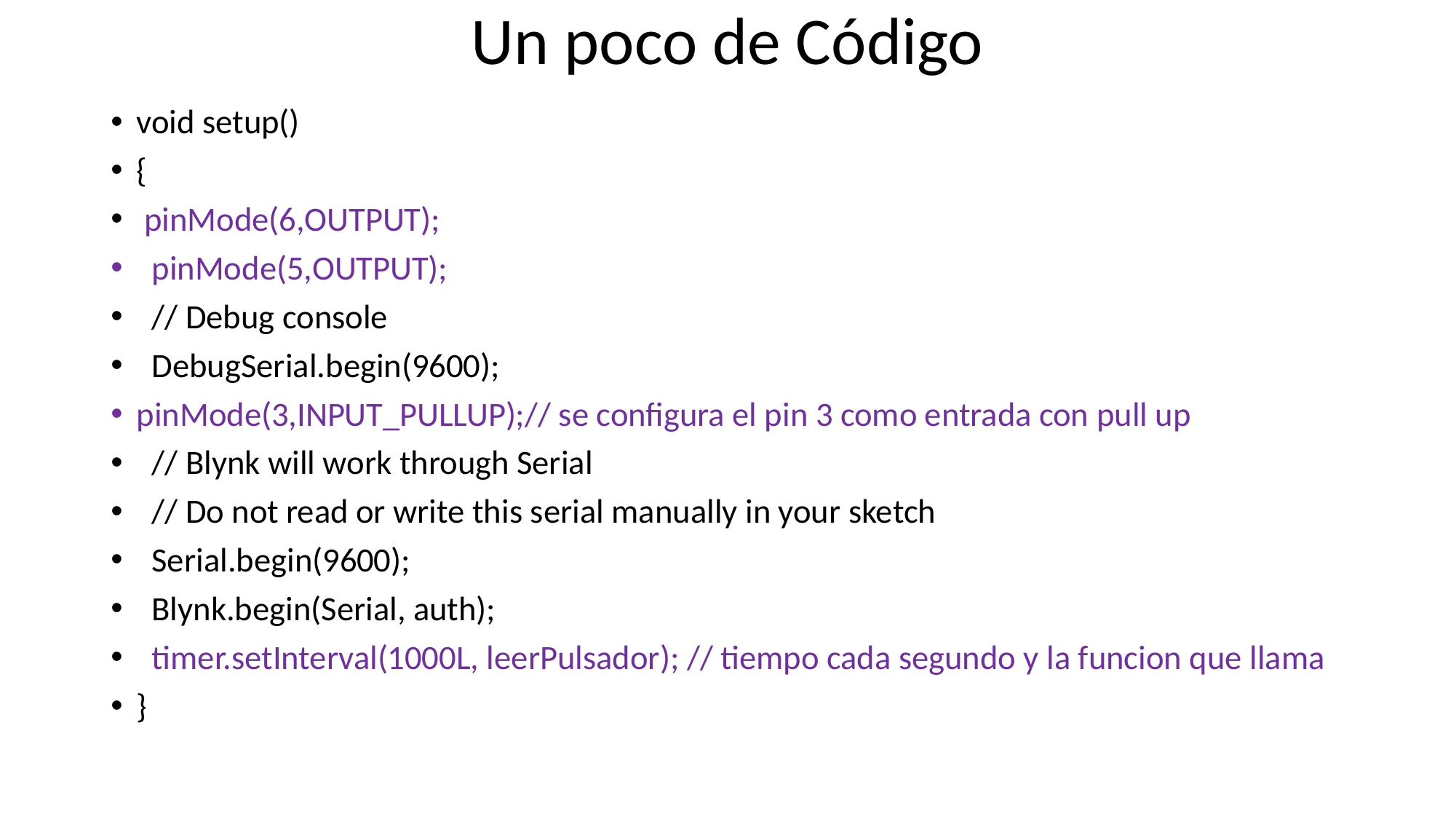

# Un poco de Código
void setup()
{
 pinMode(6,OUTPUT);
  pinMode(5,OUTPUT);
  // Debug console
  DebugSerial.begin(9600);
pinMode(3,INPUT_PULLUP);// se configura el pin 3 como entrada con pull up
  // Blynk will work through Serial
  // Do not read or write this serial manually in your sketch
  Serial.begin(9600);
  Blynk.begin(Serial, auth);
  timer.setInterval(1000L, leerPulsador); // tiempo cada segundo y la funcion que llama
}